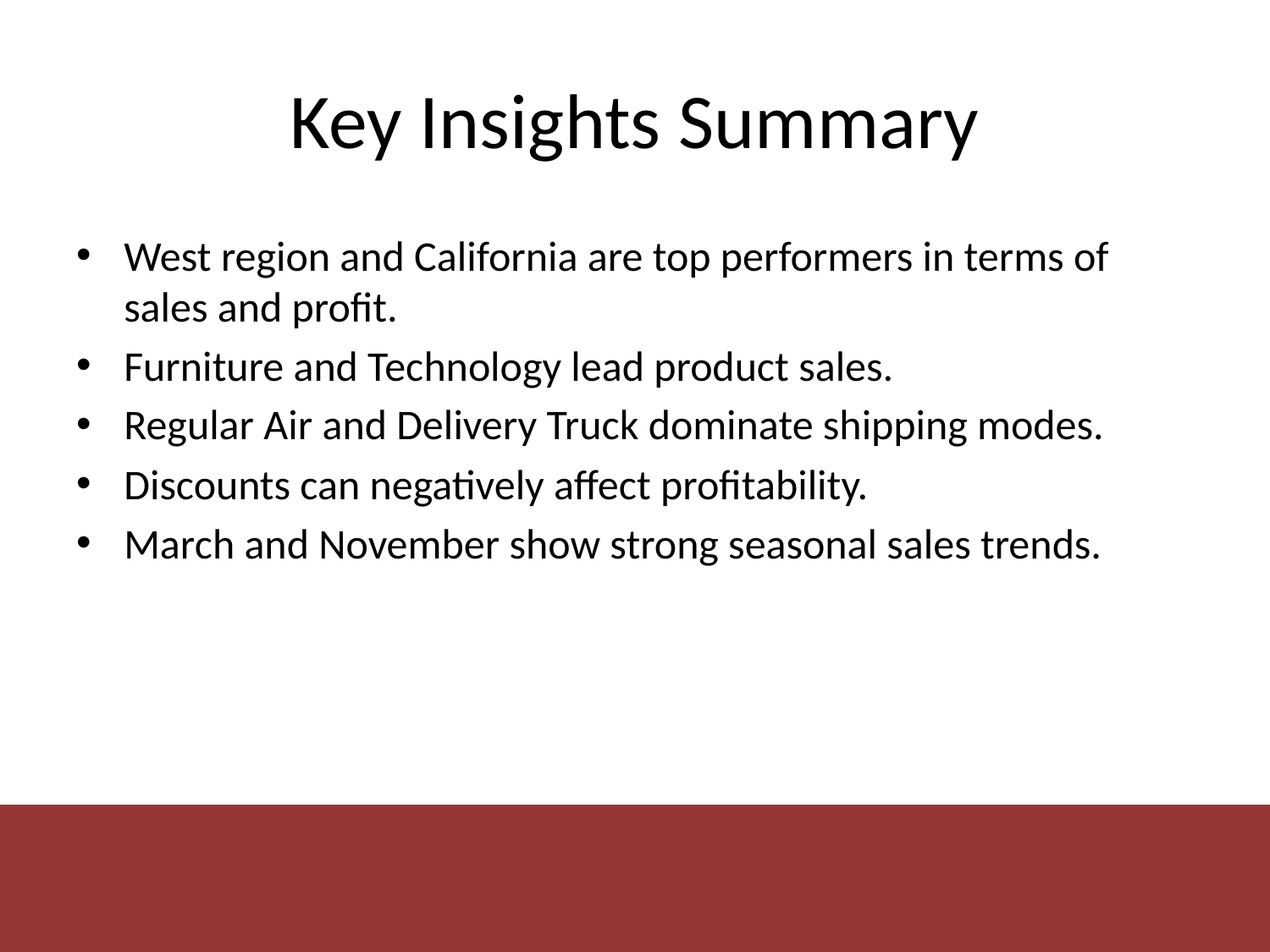

# Key Insights Summary
West region and California are top performers in terms of sales and profit.
Furniture and Technology lead product sales.
Regular Air and Delivery Truck dominate shipping modes.
Discounts can negatively affect profitability.
March and November show strong seasonal sales trends.